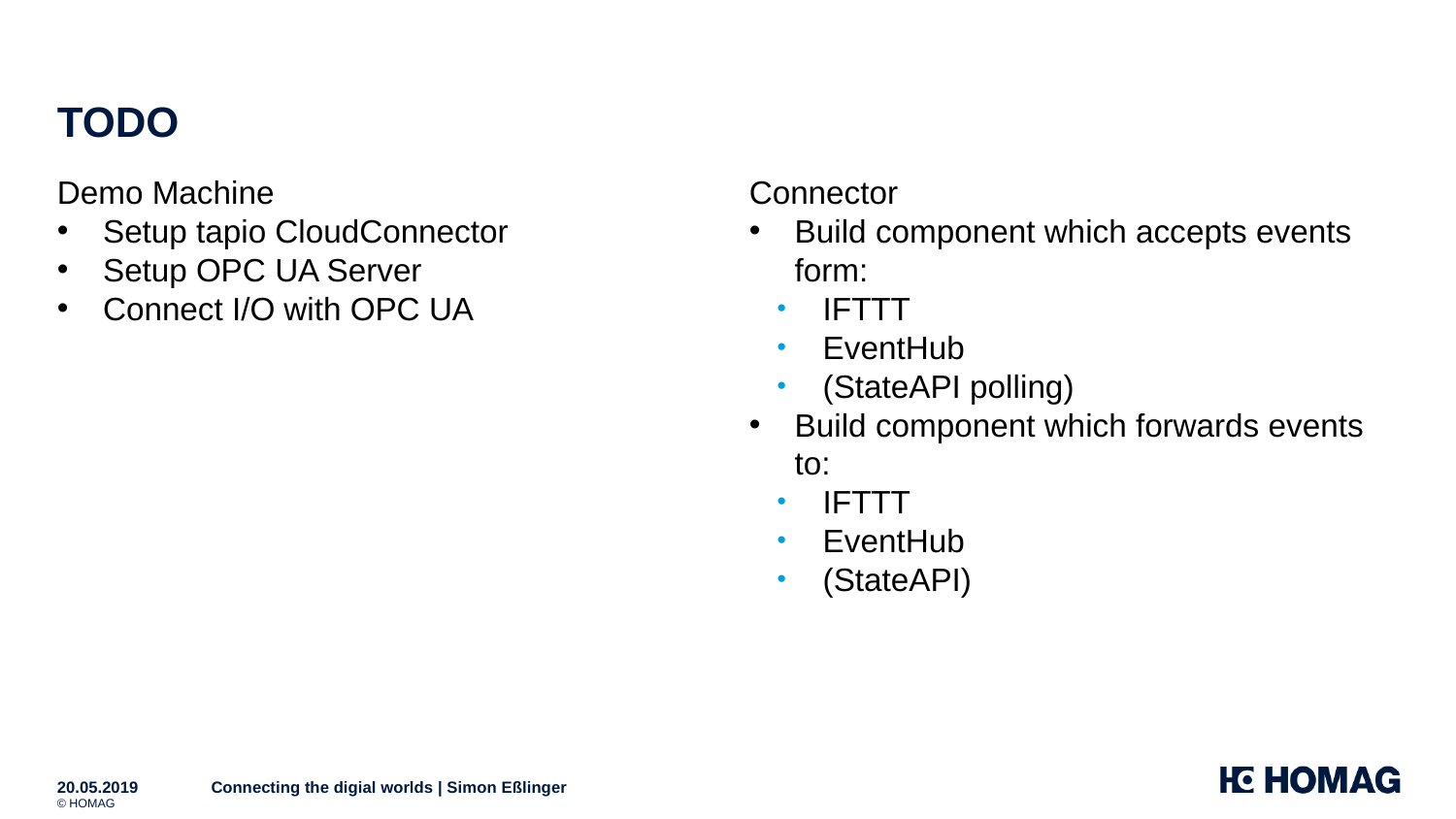

# TODO
Demo Machine
Setup tapio CloudConnector
Setup OPC UA Server
Connect I/O with OPC UA
Connector
Build component which accepts events form:
IFTTT
EventHub
(StateAPI polling)
Build component which forwards events to:
IFTTT
EventHub
(StateAPI)
Connecting the digial worlds | Simon Eßlinger
20.05.2019